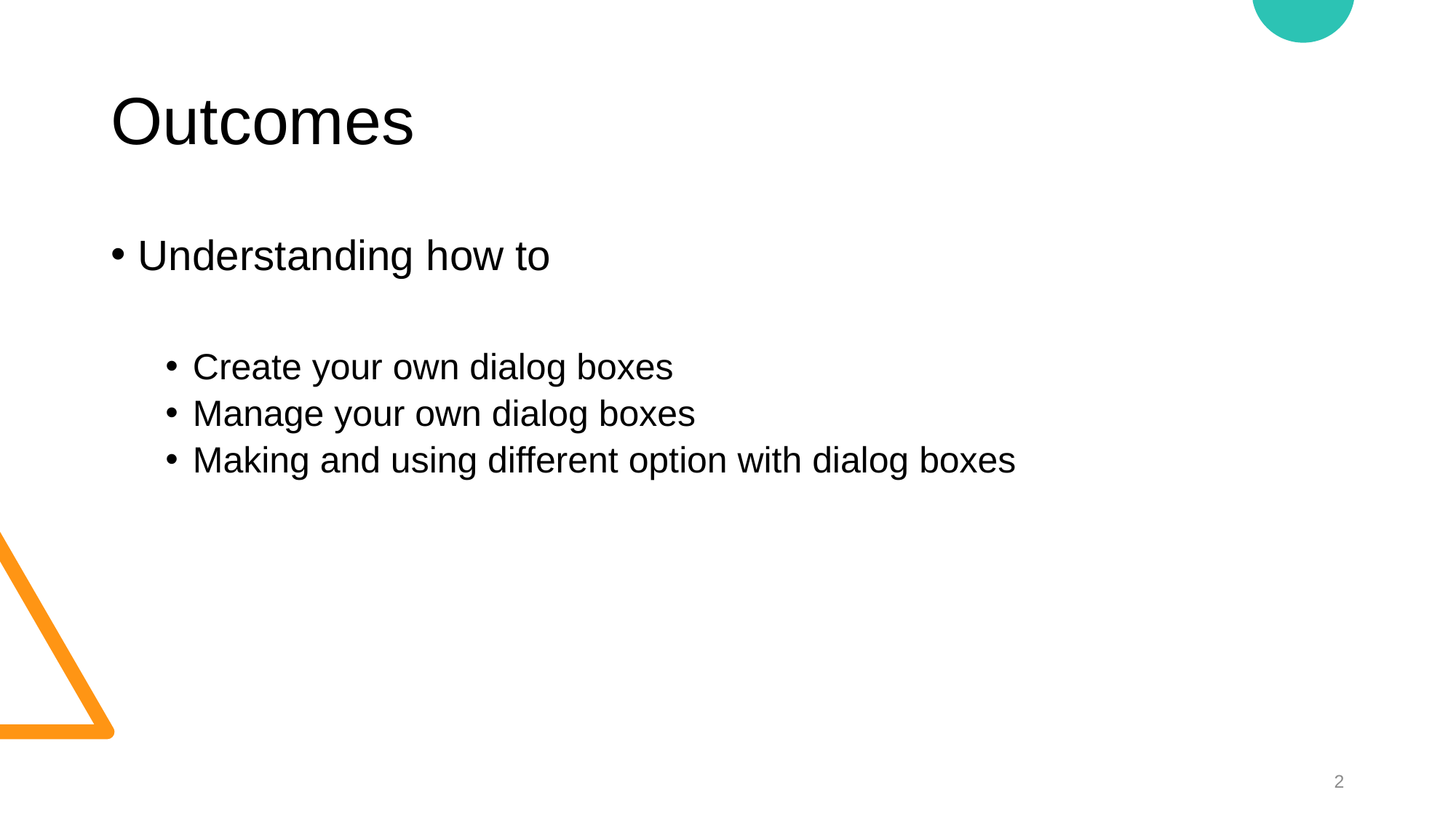

# Outcomes
Understanding how to

Create your own dialog boxes
Manage your own dialog boxes
Making and using different option with dialog boxes

2